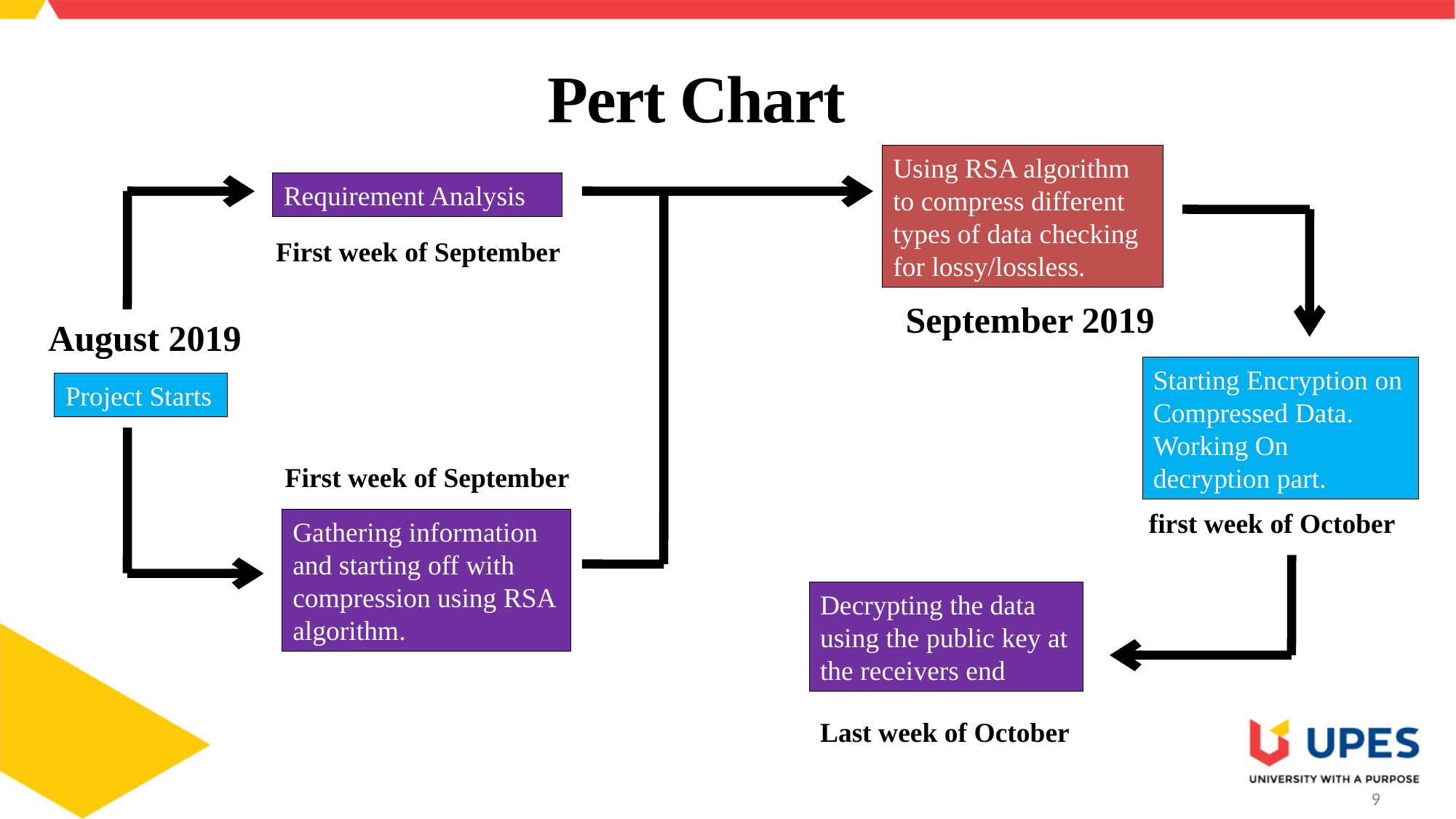

# Pert Chart
Using RSA algorithm to compress different types of data checking for lossy/lossless.
Requirement Analysis
First week of September
September 2019
August 2019
Starting Encryption on Compressed Data. Working On decryption part.
Project Starts
First week of September
first week of October
Gathering information and starting off with compression using RSA algorithm.
Decrypting the data using the public key at the receivers end
Last week of October
9